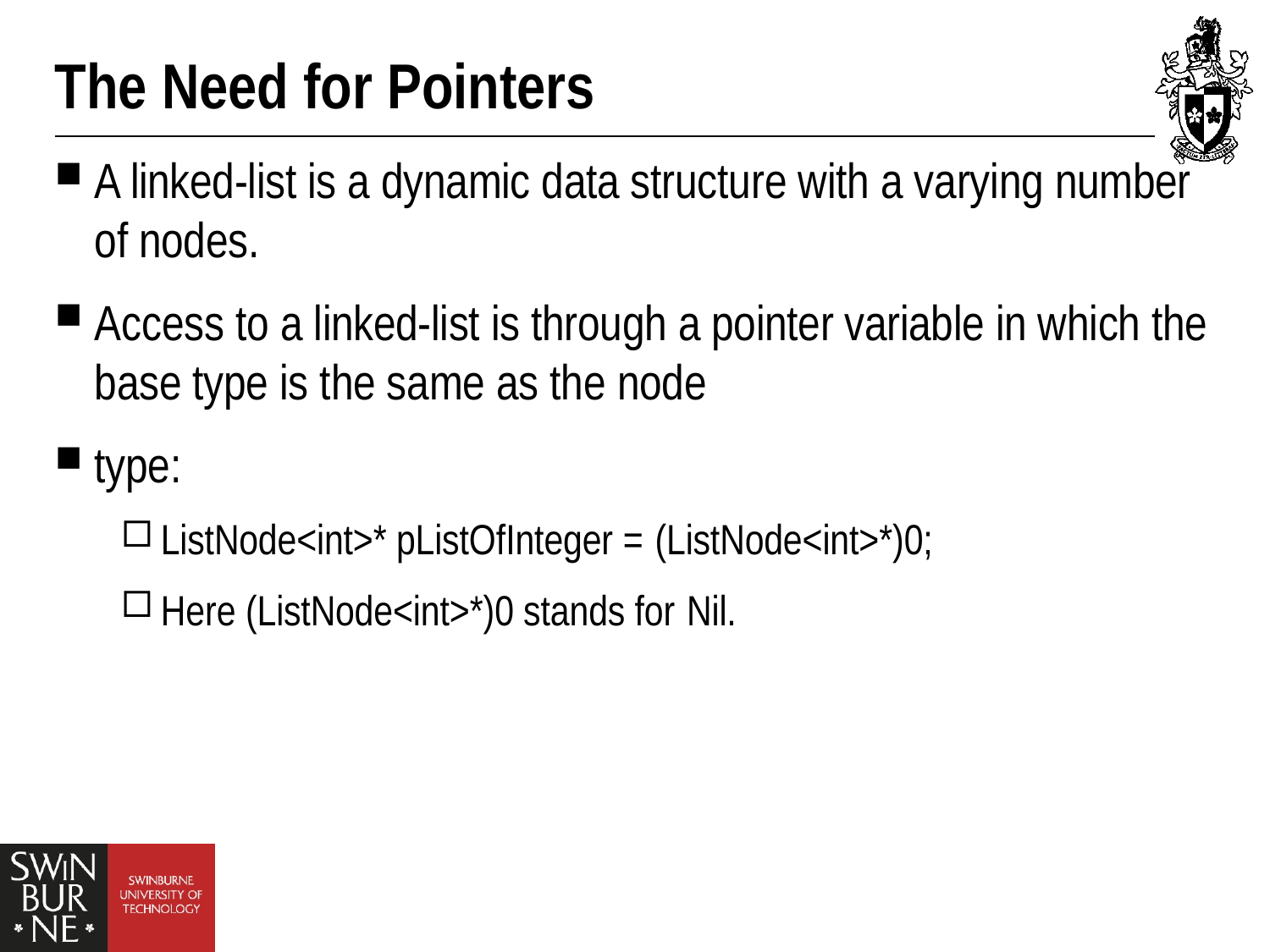

# The Need for Pointers
A linked-list is a dynamic data structure with a varying number  of nodes.
Access to a linked-list is through a pointer variable in which the base type is the same as the node
type:
ListNode<int>* pListOfInteger = (ListNode<int>*)0;
Here (ListNode<int>*)0 stands for Nil.